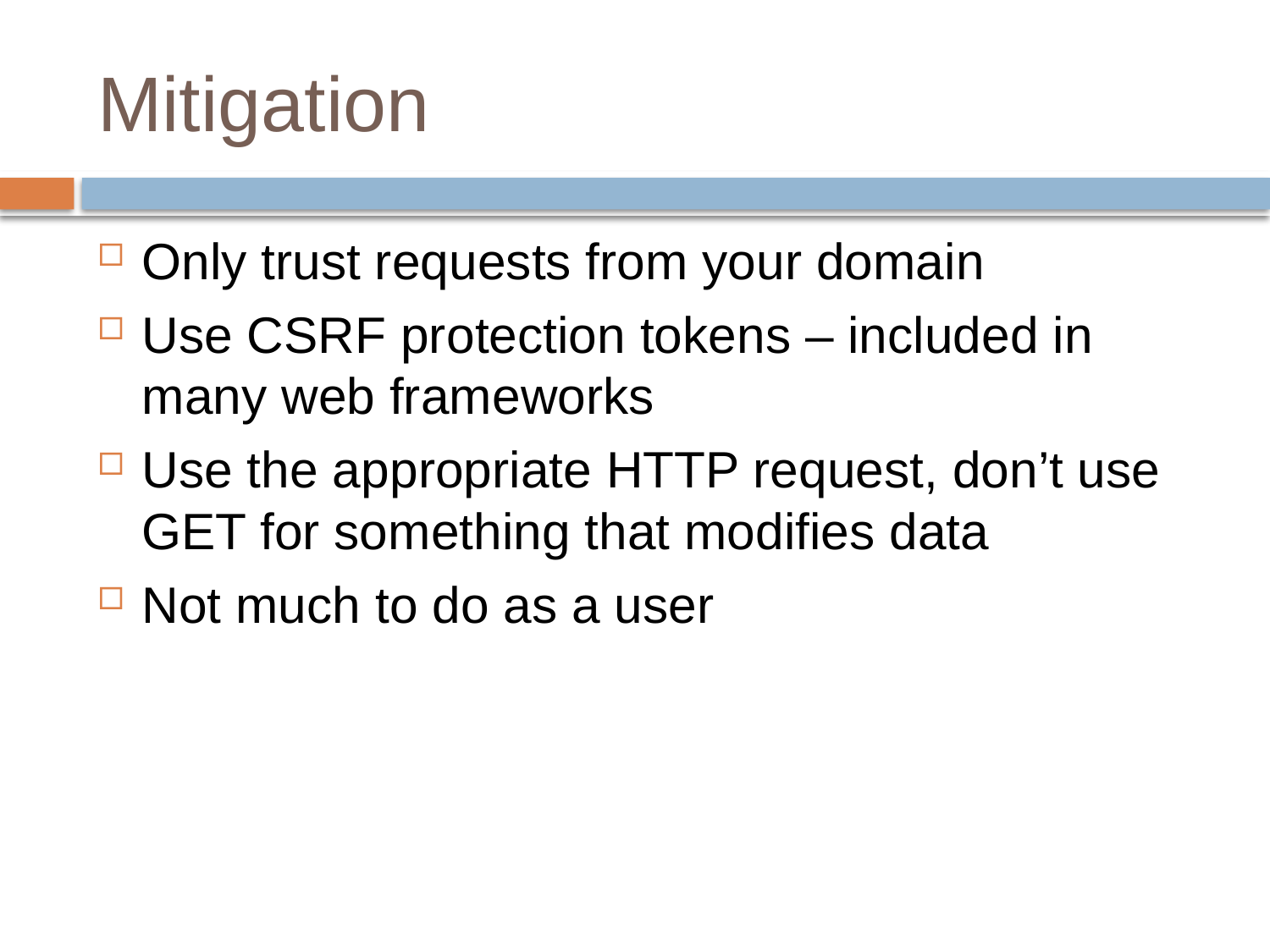

# Mitigation
Only trust requests from your domain
Use CSRF protection tokens – included in many web frameworks
Use the appropriate HTTP request, don’t use GET for something that modifies data
Not much to do as a user